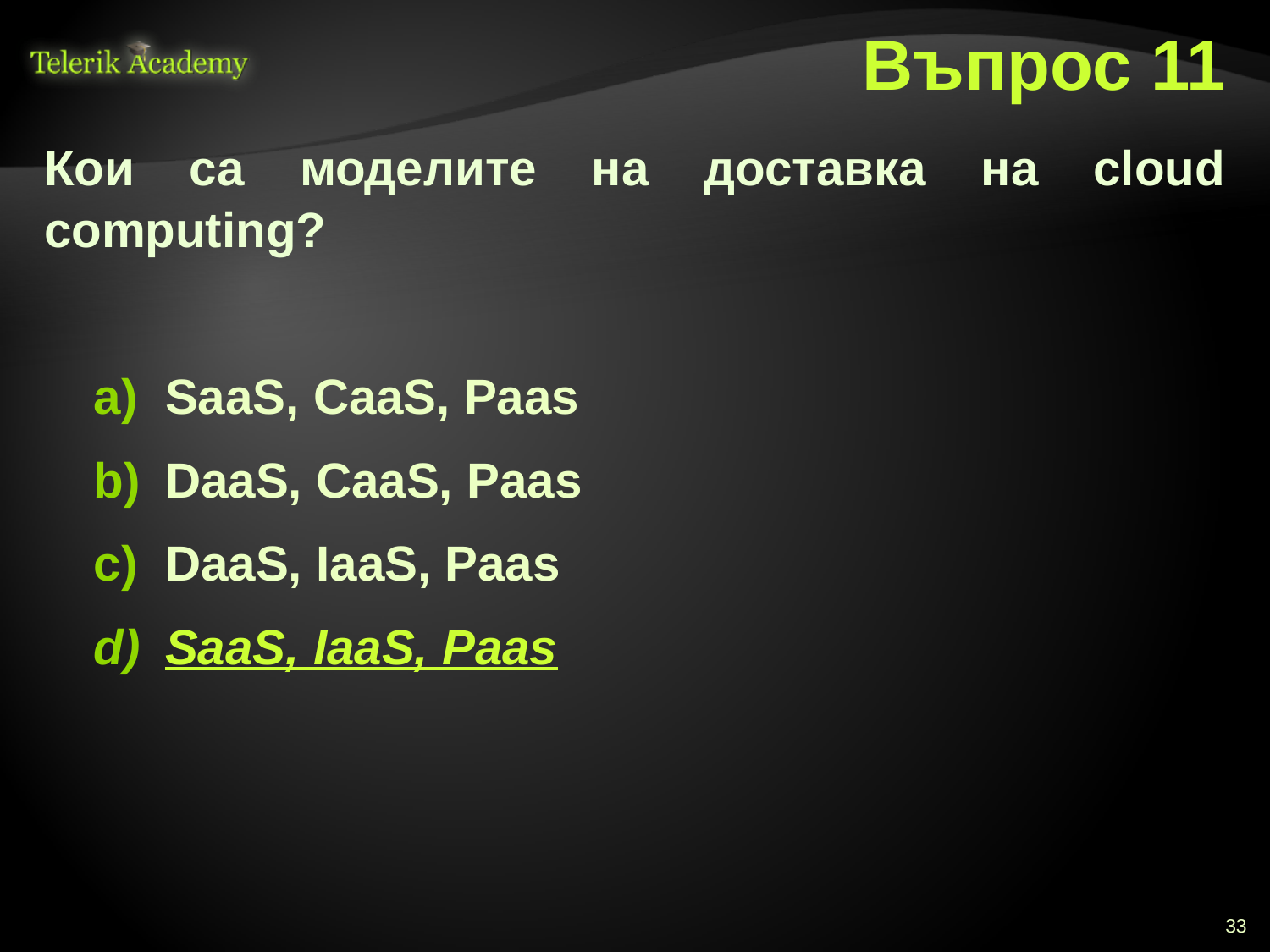

# Въпрос 11
Кои са моделите на доставка на cloud computing?

SaaS, CaaS, Paas
DaaS, CaaS, Paas
DaaS, IaaS, Paas
SaaS, IaaS, Paas
33